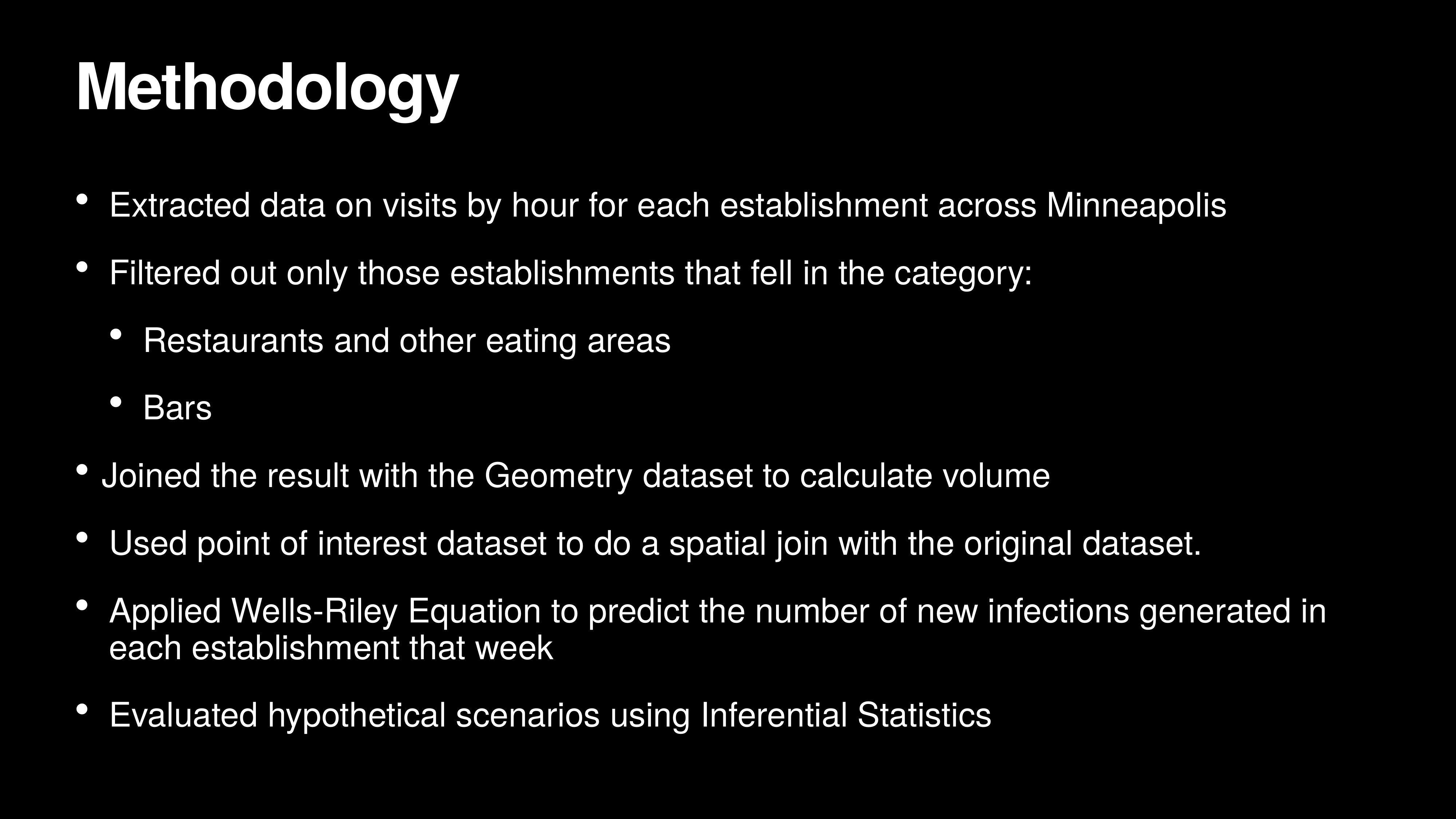

# Methodology
Extracted data on visits by hour for each establishment across Minneapolis
Filtered out only those establishments that fell in the category:
Restaurants and other eating areas
Bars
Joined the result with the Geometry dataset to calculate volume
Used point of interest dataset to do a spatial join with the original dataset.
Applied Wells-Riley Equation to predict the number of new infections generated in each establishment that week
Evaluated hypothetical scenarios using Inferential Statistics